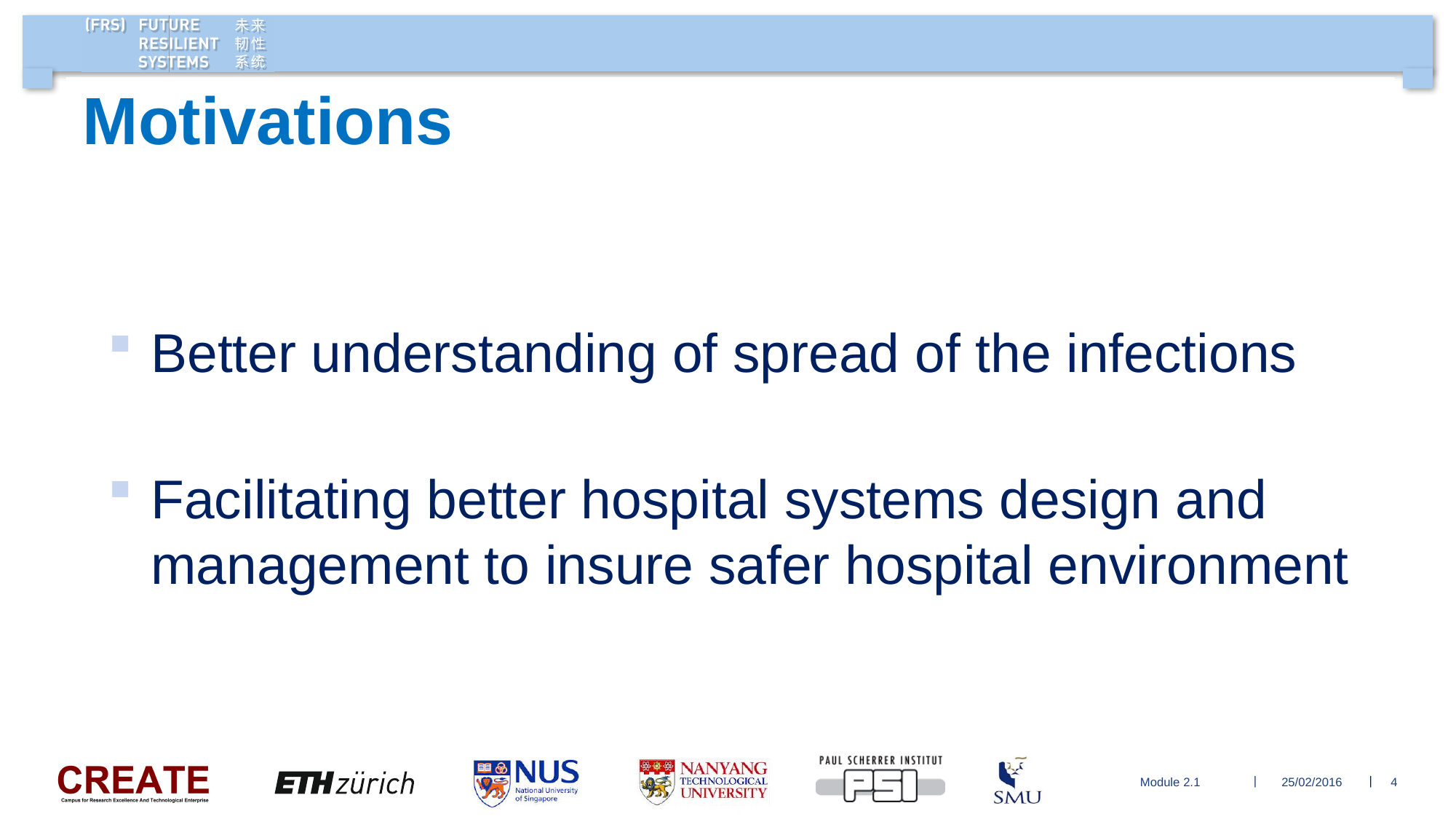

# Motivations
Better understanding of spread of the infections

Facilitating better hospital systems design and management to insure safer hospital environment
Module 2.1
25/02/2016
4